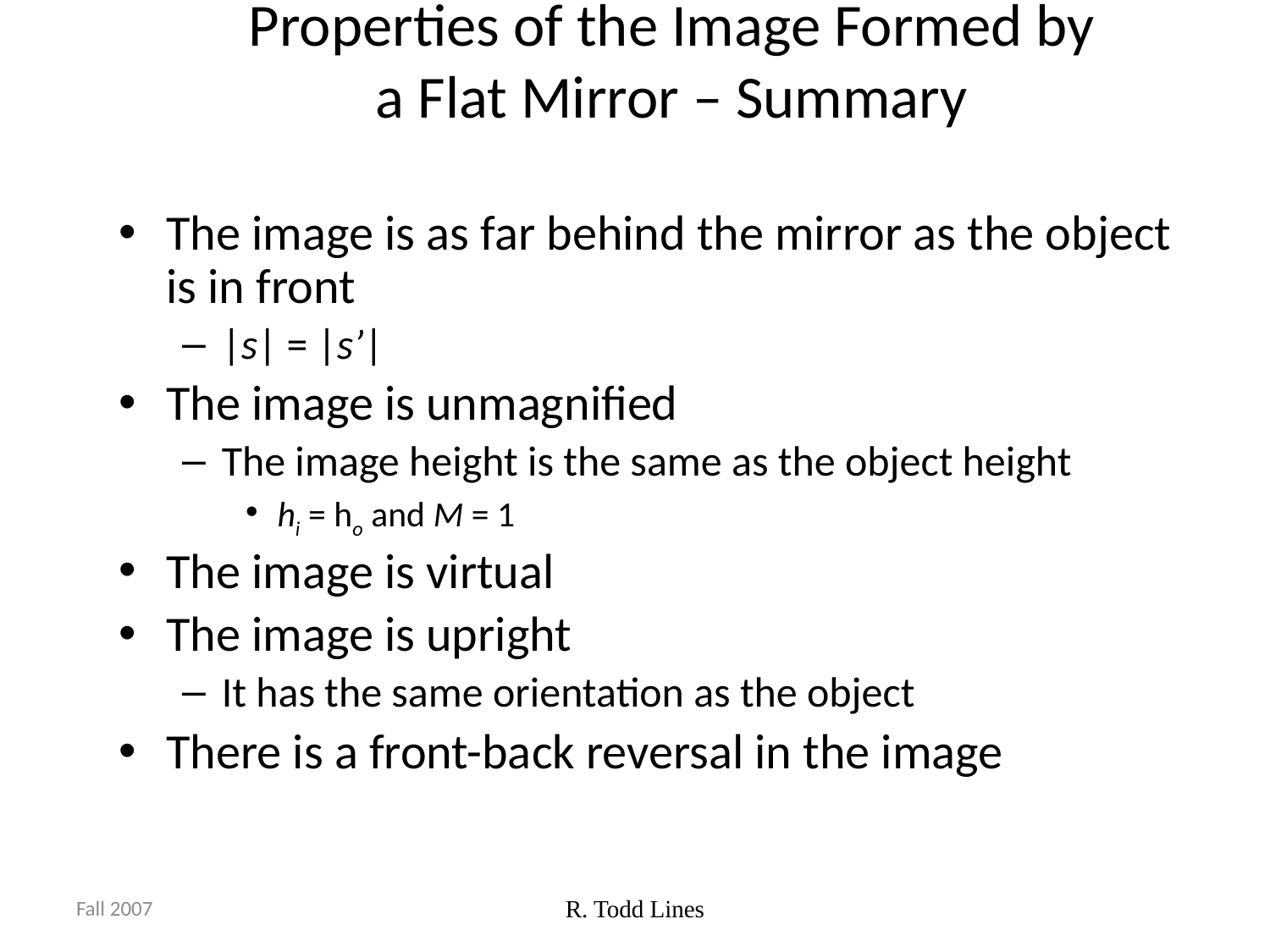

# Properties of the Image Formed by a Flat Mirror – Summary
The image is as far behind the mirror as the object is in front
|s| = |s’|
The image is unmagnified
The image height is the same as the object height
hi = ho and M = 1
The image is virtual
The image is upright
It has the same orientation as the object
There is a front-back reversal in the image
Fall 2007
R. Todd Lines